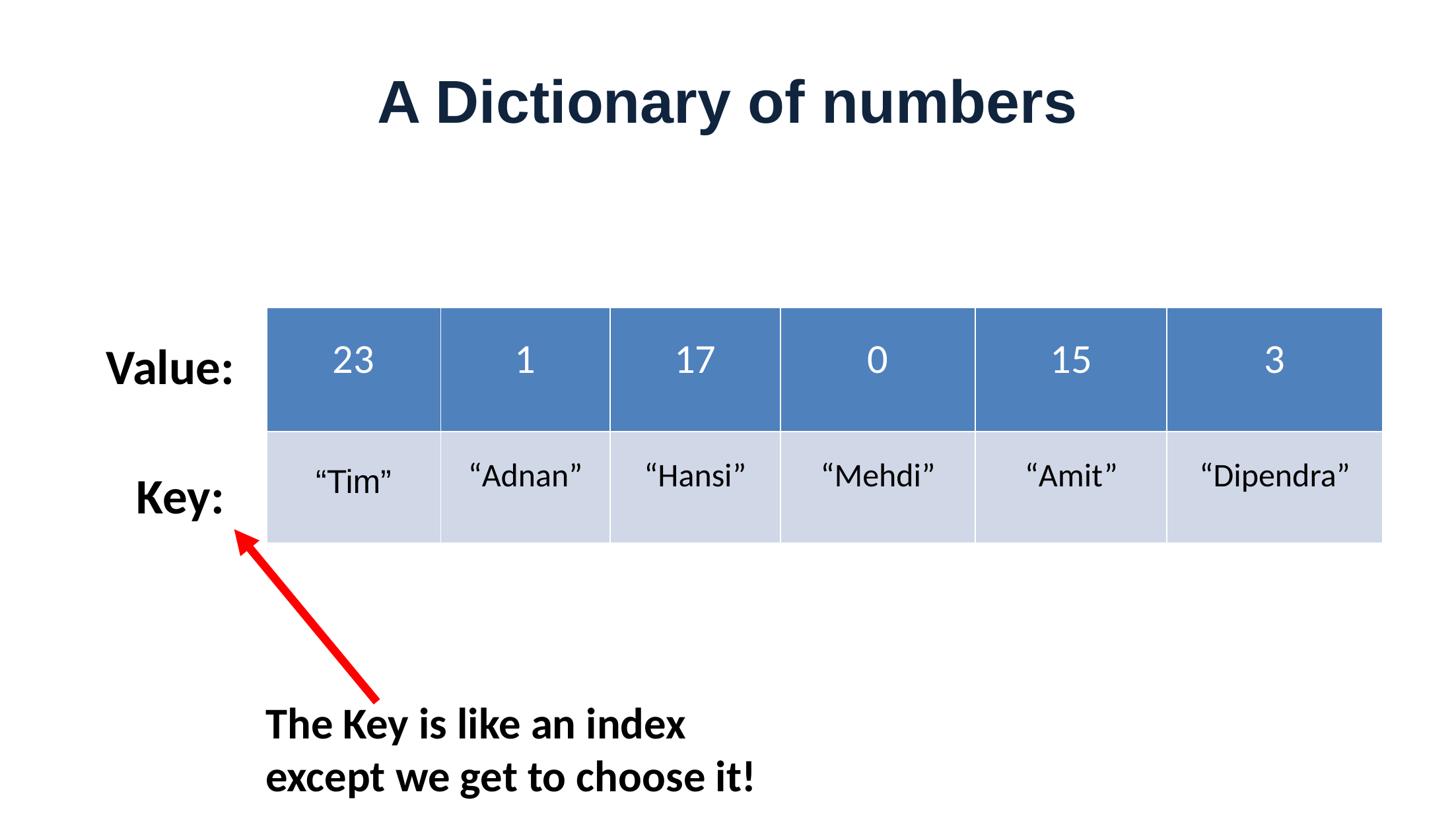

A Dictionary of numbers
| 23 | 1 | 17 | 0 | 15 | 3 |
| --- | --- | --- | --- | --- | --- |
| “Tim” | “Adnan” | “Hansi” | “Mehdi” | “Amit” | “Dipendra” |
Value:
Key:
The Key is like an index except we get to choose it!